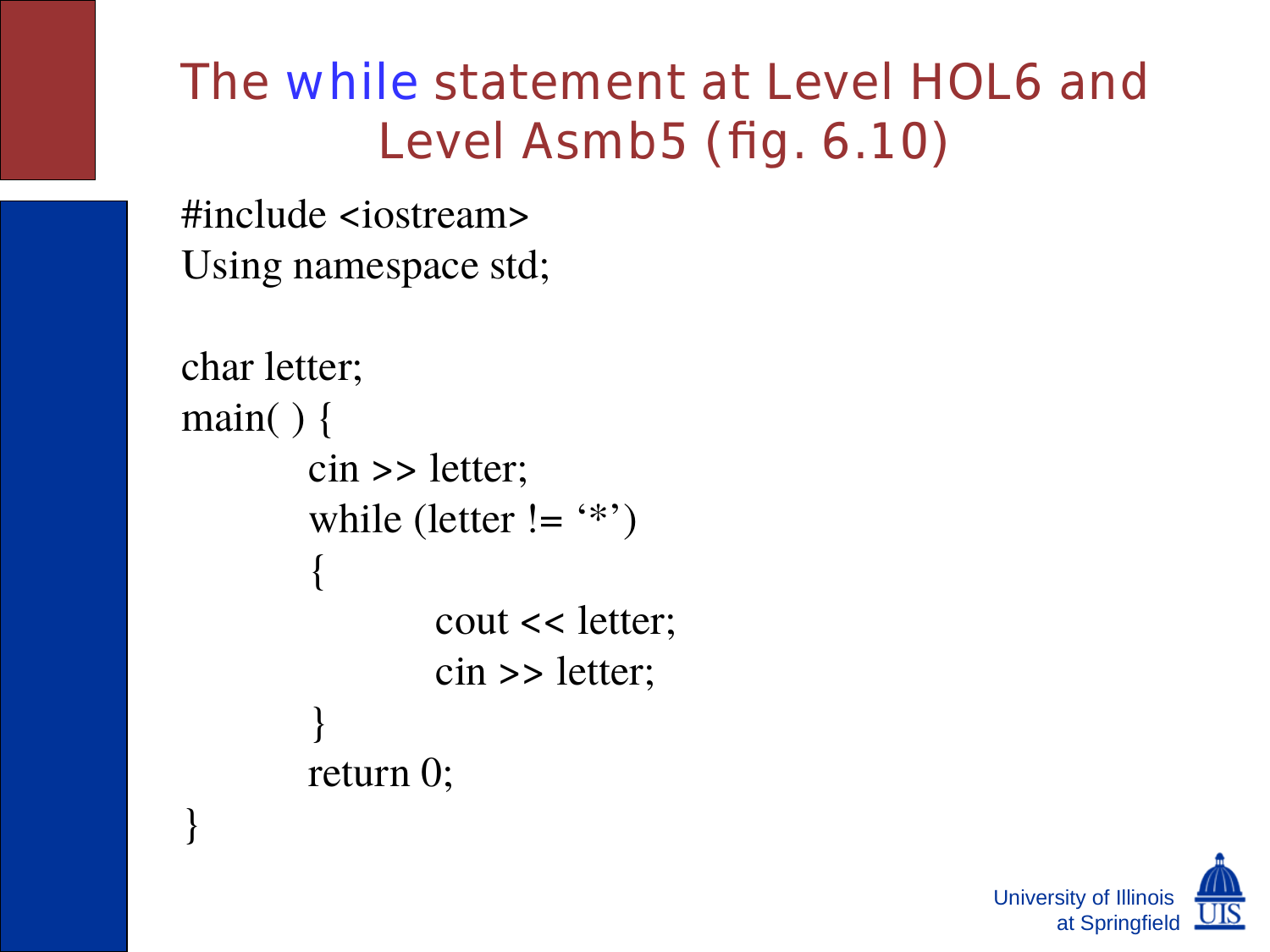

# The while statement at Level HOL6 and Level Asmb5 (fig. 6.10)
#include <iostream>
Using namespace std;

char letter;
main( ) {
	cin >> letter;
	while (letter != ‘*’)
	{
		cout << letter;
		cin >> letter;
	}
	return 0;
}